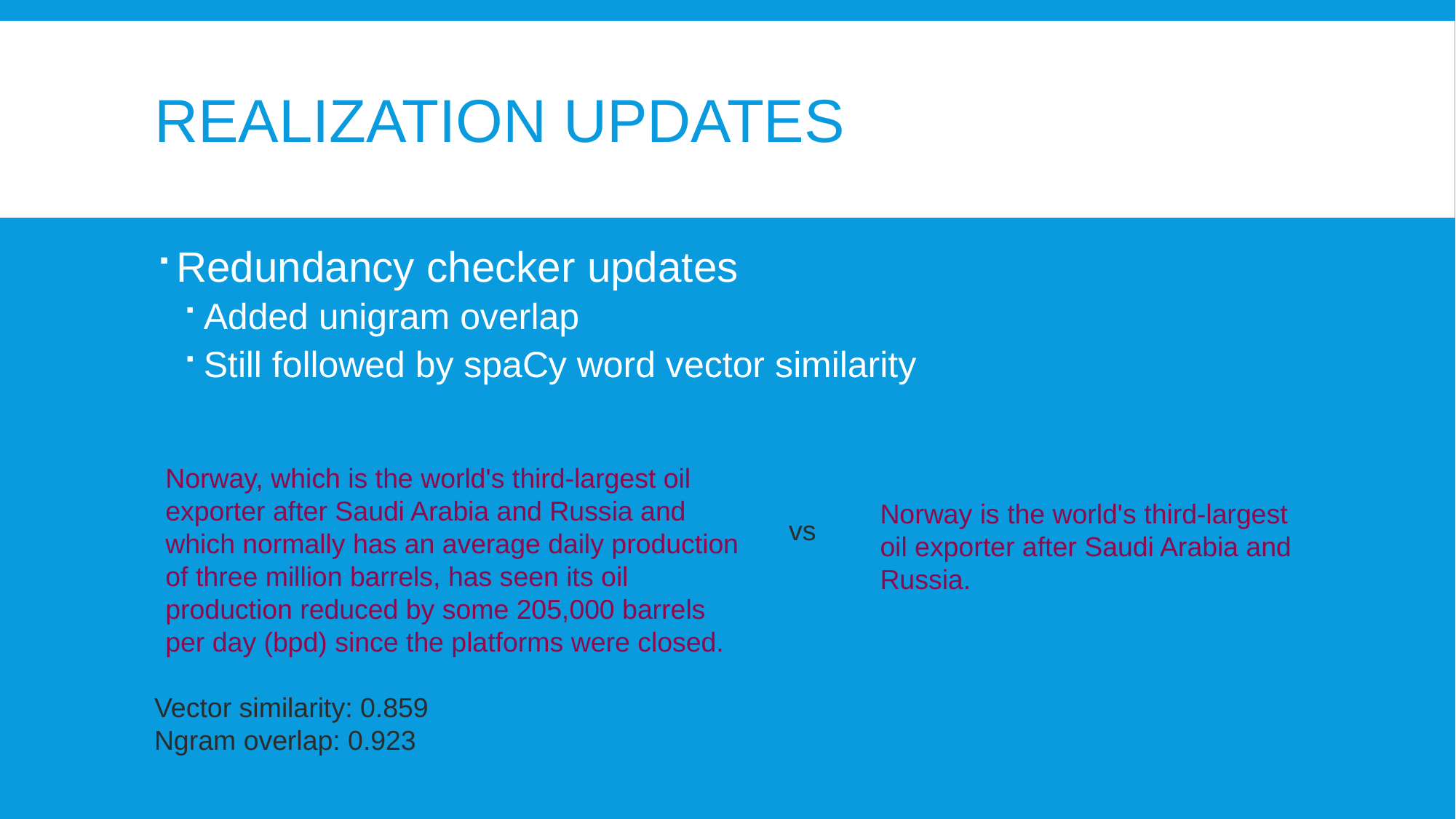

# Realization Updates
Redundancy checker updates
Added unigram overlap
Still followed by spaCy word vector similarity

Norway, which is the world's third-largest oil exporter after Saudi Arabia and Russia and which normally has an average daily production of three million barrels, has seen its oil production reduced by some 205,000 barrels per day (bpd) since the platforms were closed.
Norway is the world's third-largest oil exporter after Saudi Arabia and Russia.
vs
Vector similarity: 0.859
Ngram overlap: 0.923